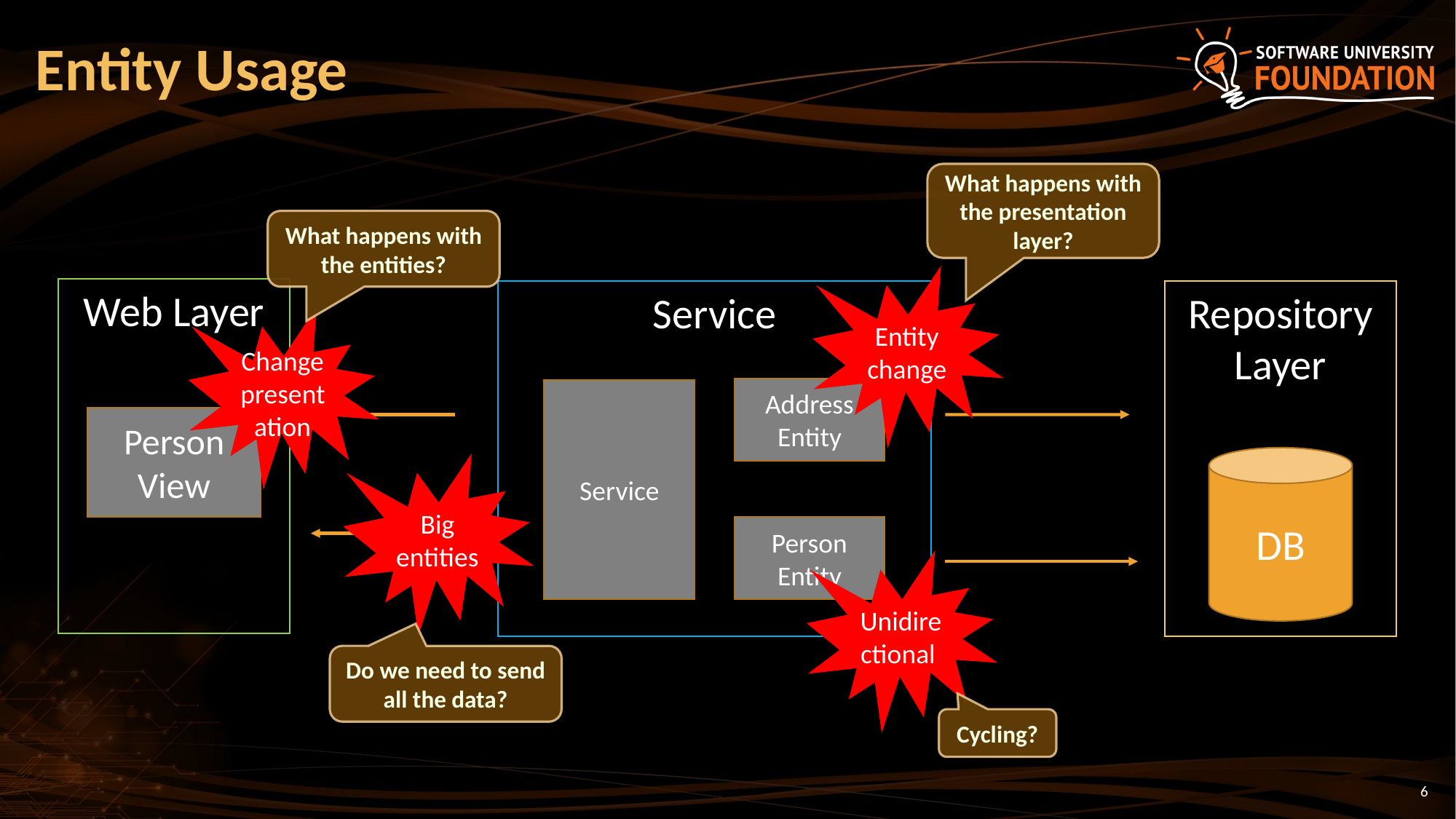

# Entity Usage
What happens with the presentation layer?
What happens with the entities?
Entity change
Web Layer
Service
Repository Layer
Change
presentation
Address
Entity
Service
Person
View
DB
Big
entities
Person
Entity
Unidirectional
Do we need to send all the data?
Cycling?
6